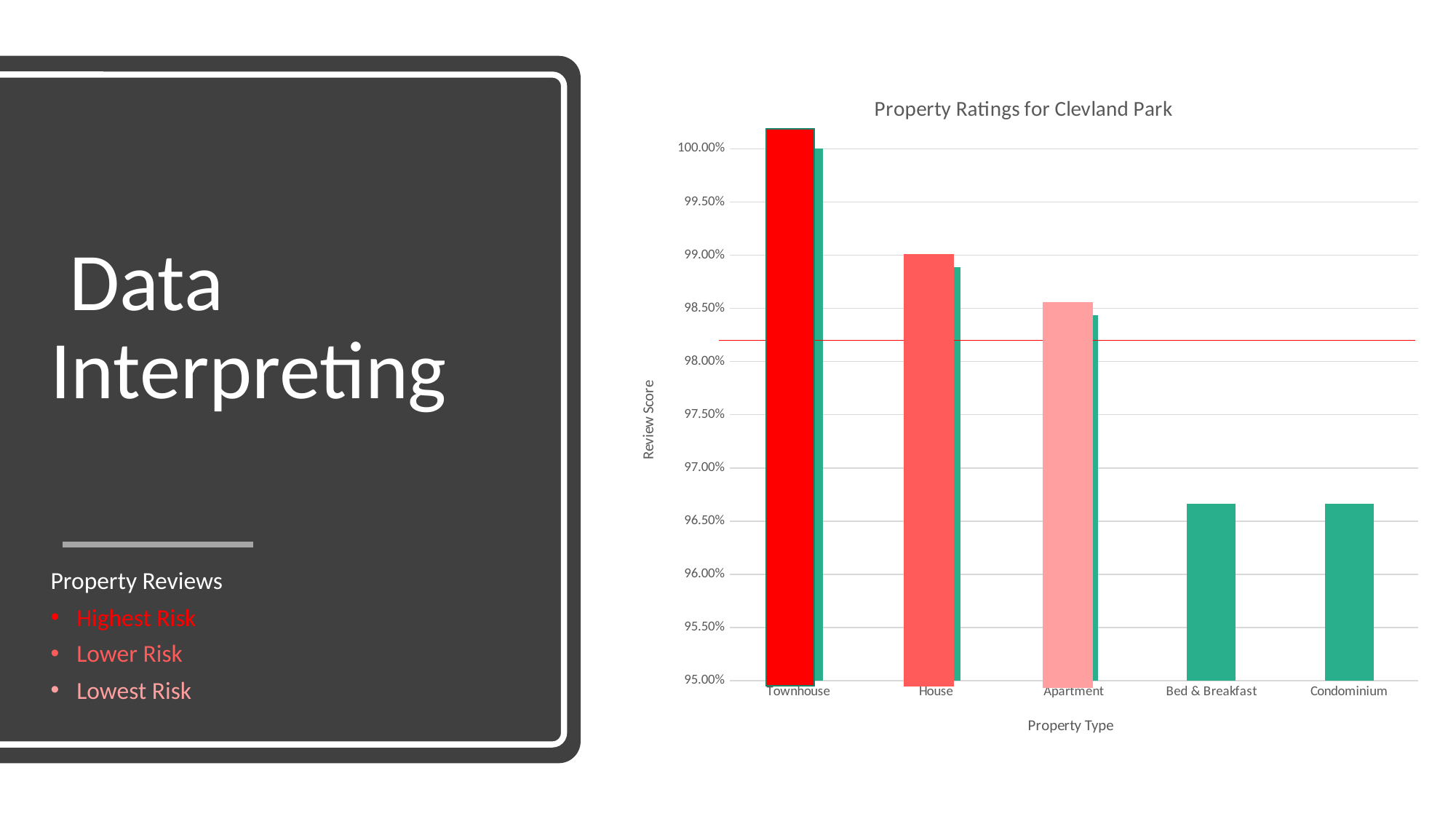

### Chart: Property Ratings for Clevland Park

| Category |  |
|---|---|
| Townhouse | 1.0 |
| House | 0.988888888888889 |
| Apartment | 0.984375 |
| Bed & Breakfast | 0.966666666666667 |
| Condominium | 0.966666666666667 |

# Data Interpreting

Property Reviews
Highest Risk
Lower Risk
Lowest Risk